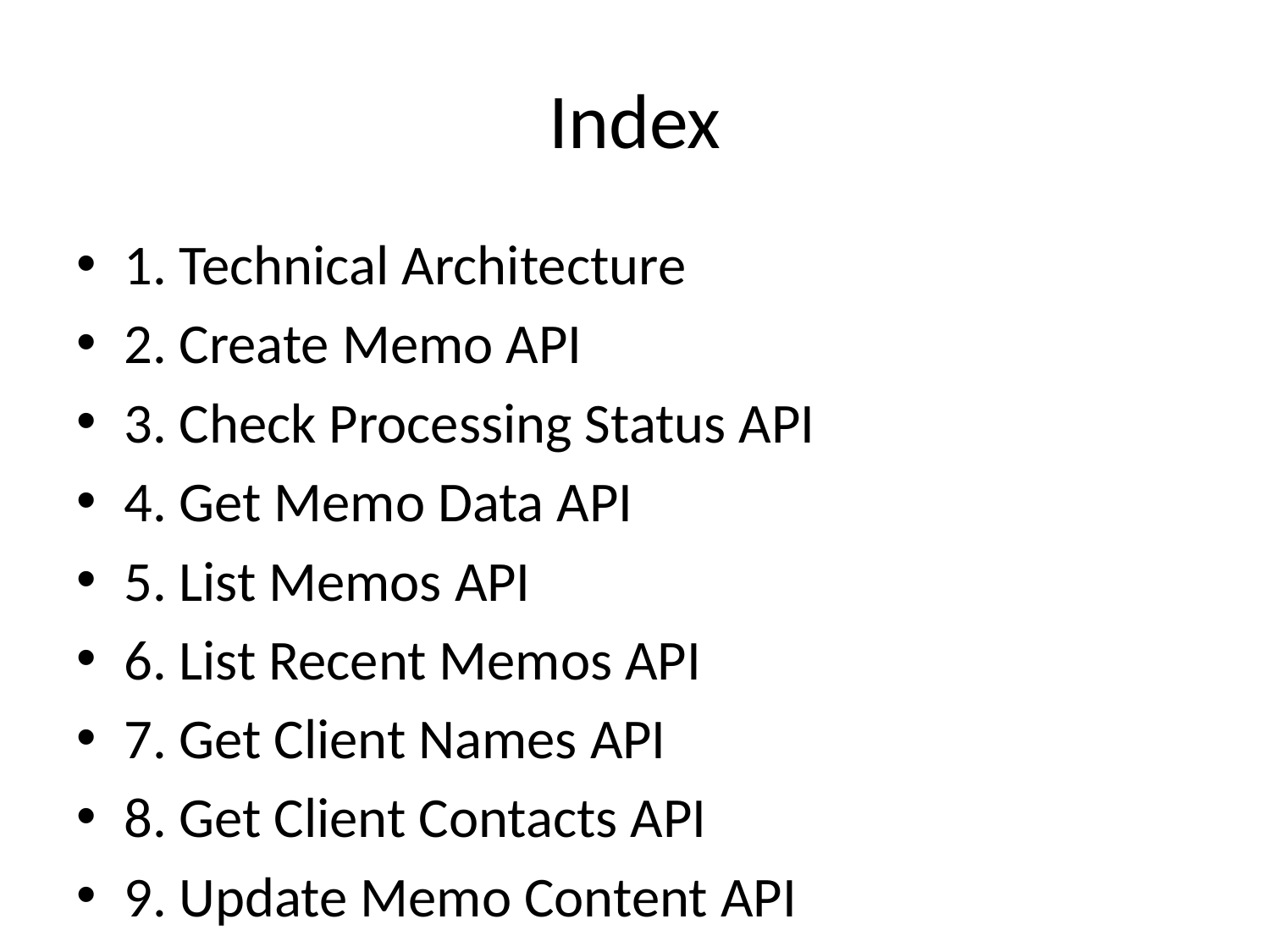

# Index
1. Technical Architecture
2. Create Memo API
3. Check Processing Status API
4. Get Memo Data API
5. List Memos API
6. List Recent Memos API
7. Get Client Names API
8. Get Client Contacts API
9. Update Memo Content API